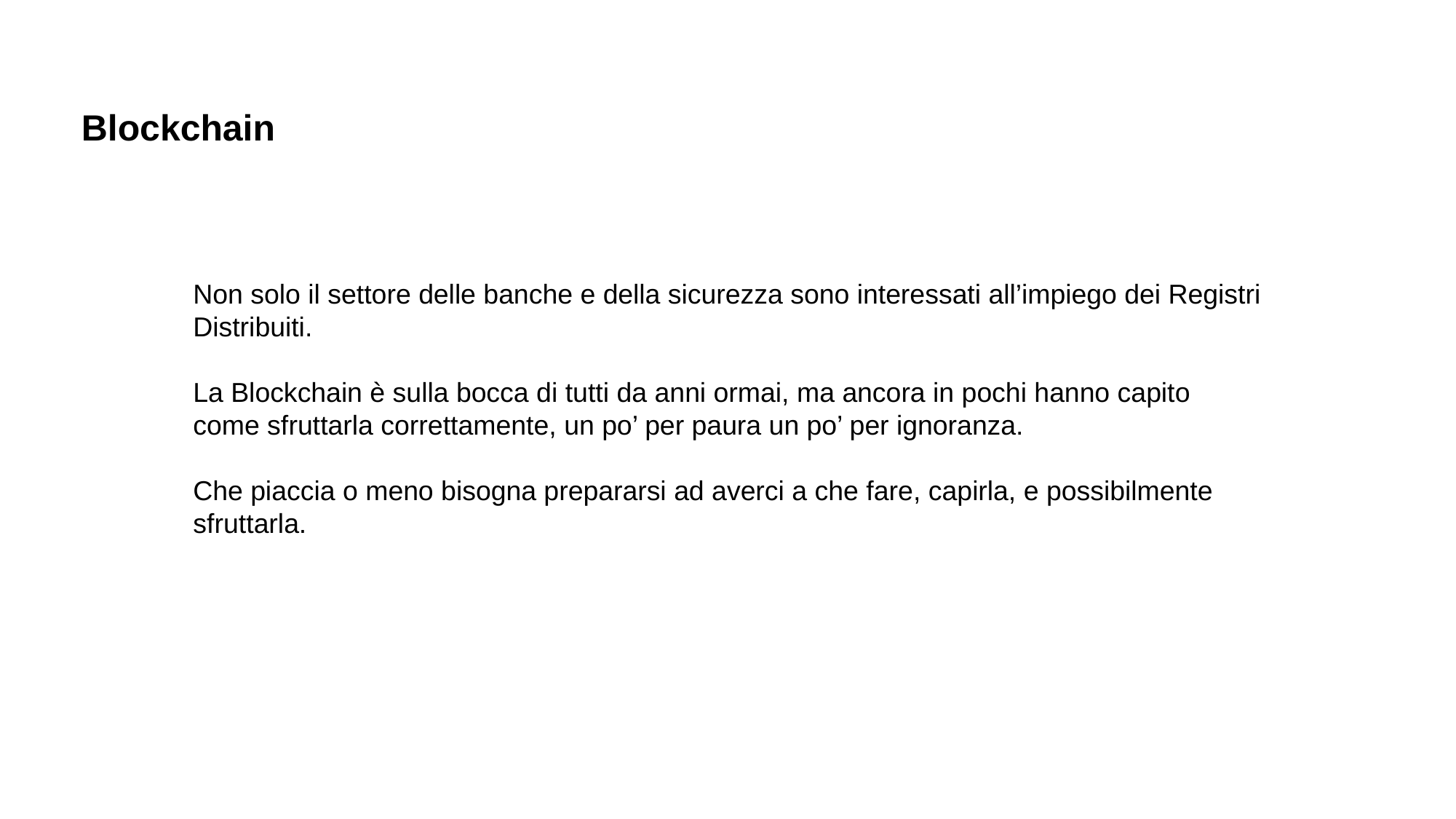

Blockchain
Non solo il settore delle banche e della sicurezza sono interessati all’impiego dei Registri Distribuiti.

La Blockchain è sulla bocca di tutti da anni ormai, ma ancora in pochi hanno capito come sfruttarla correttamente, un po’ per paura un po’ per ignoranza.

Che piaccia o meno bisogna prepararsi ad averci a che fare, capirla, e possibilmente sfruttarla.